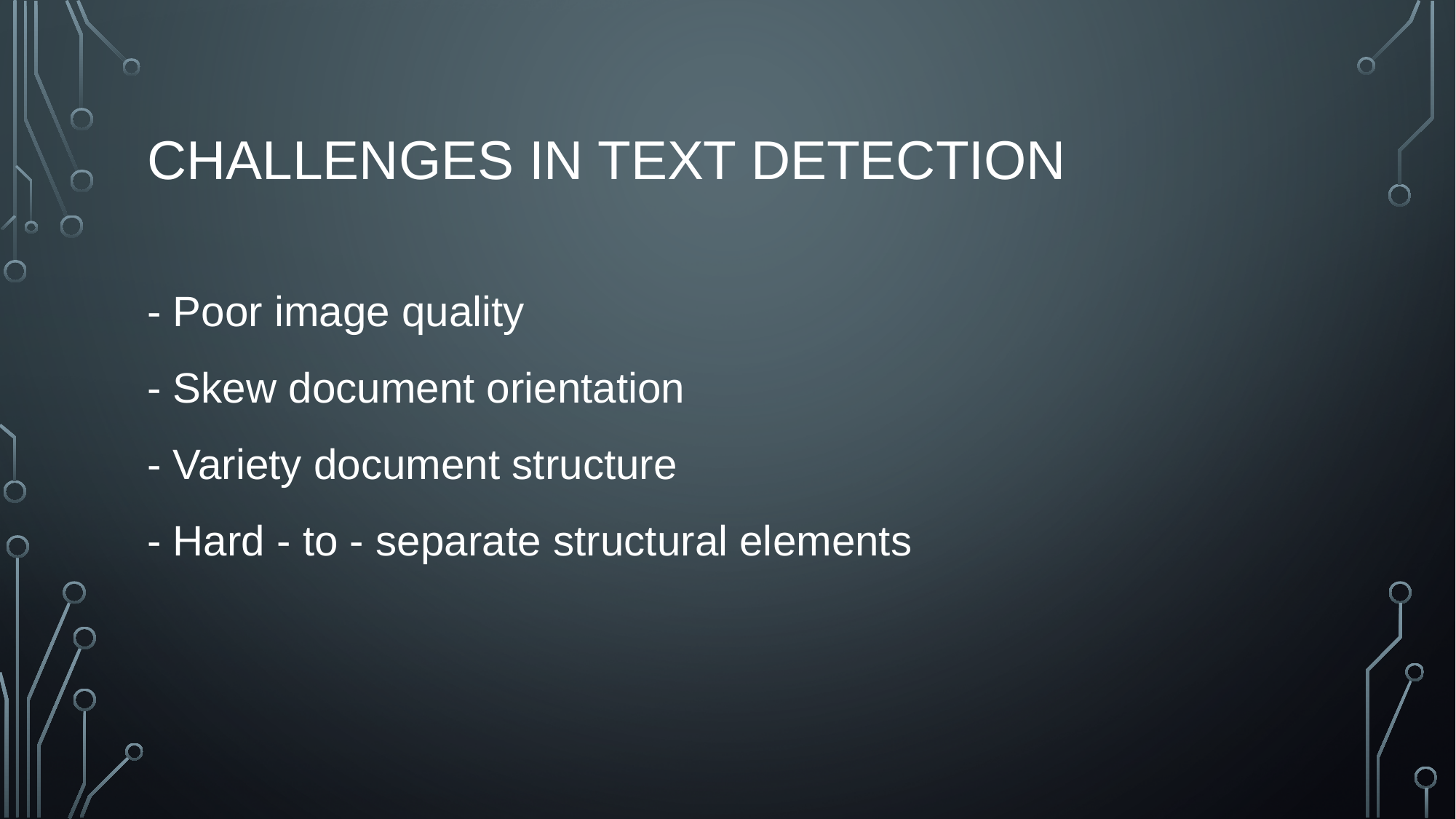

# challenges in text detection
- Poor image quality
- Skew document orientation
- Variety document structure
- Hard - to - separate structural elements